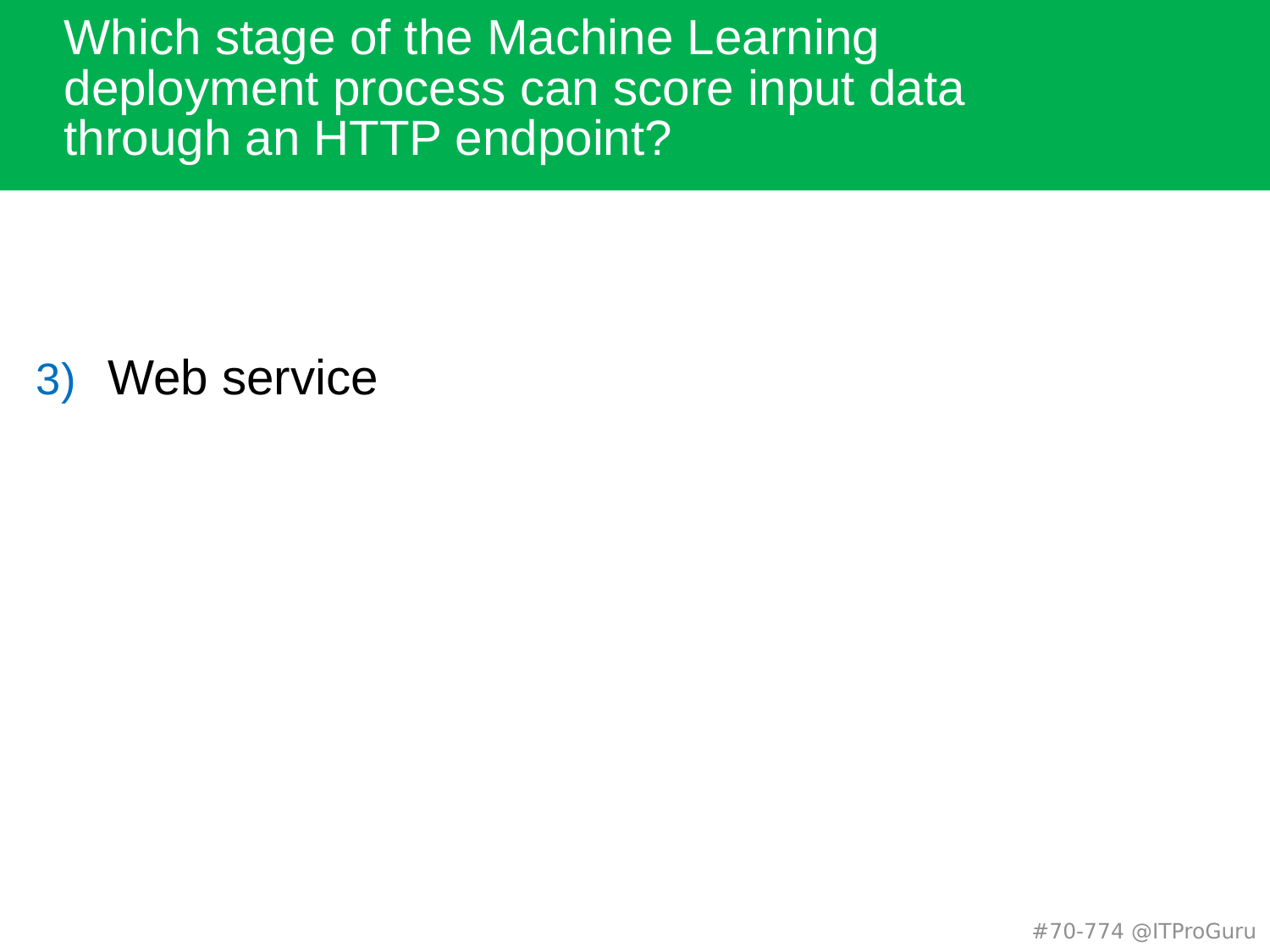

# Which stage of the Machine Learning deployment process can score input data through an HTTP endpoint?

Web service